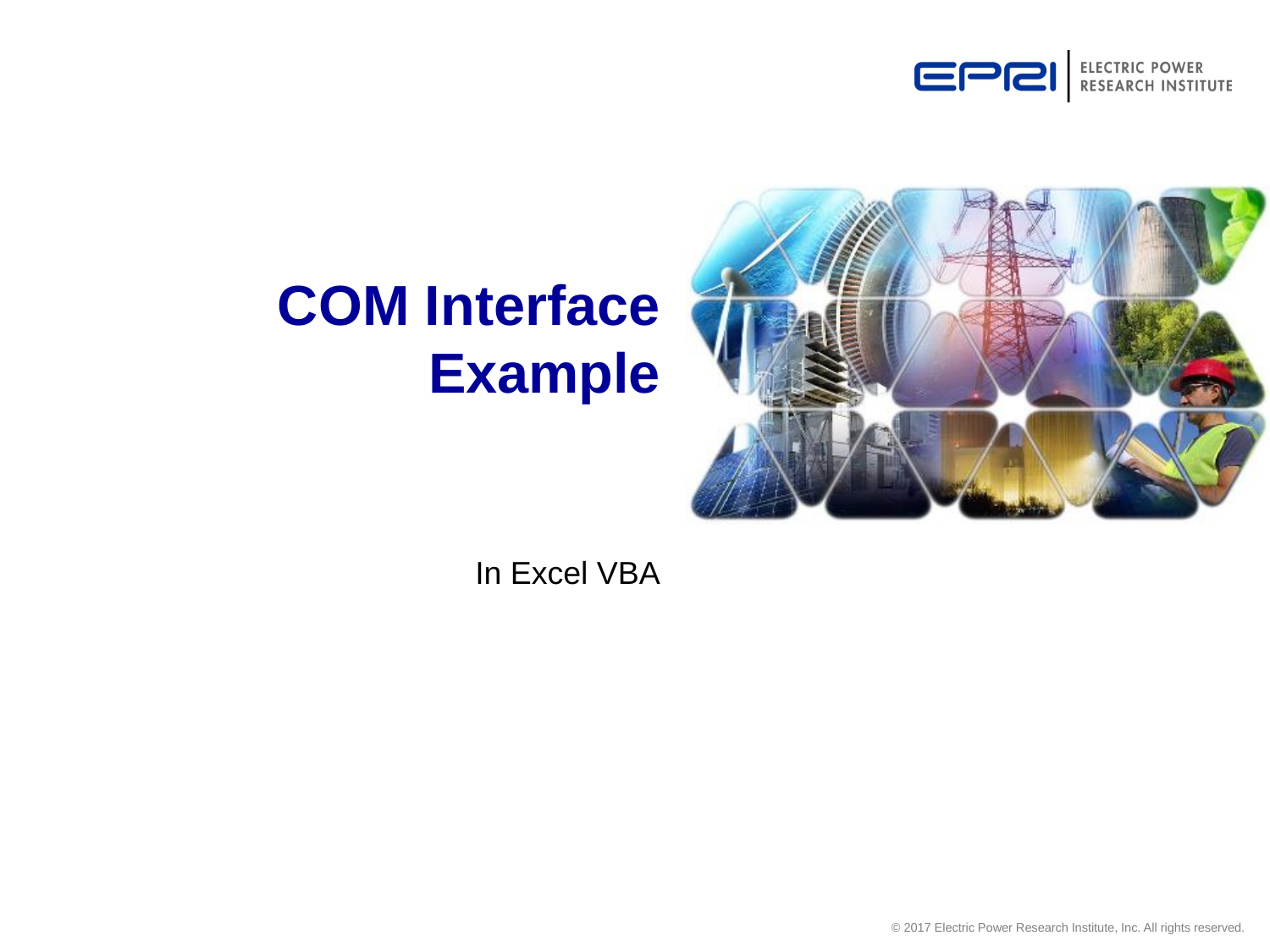

# COM Interface Example
In Excel VBA